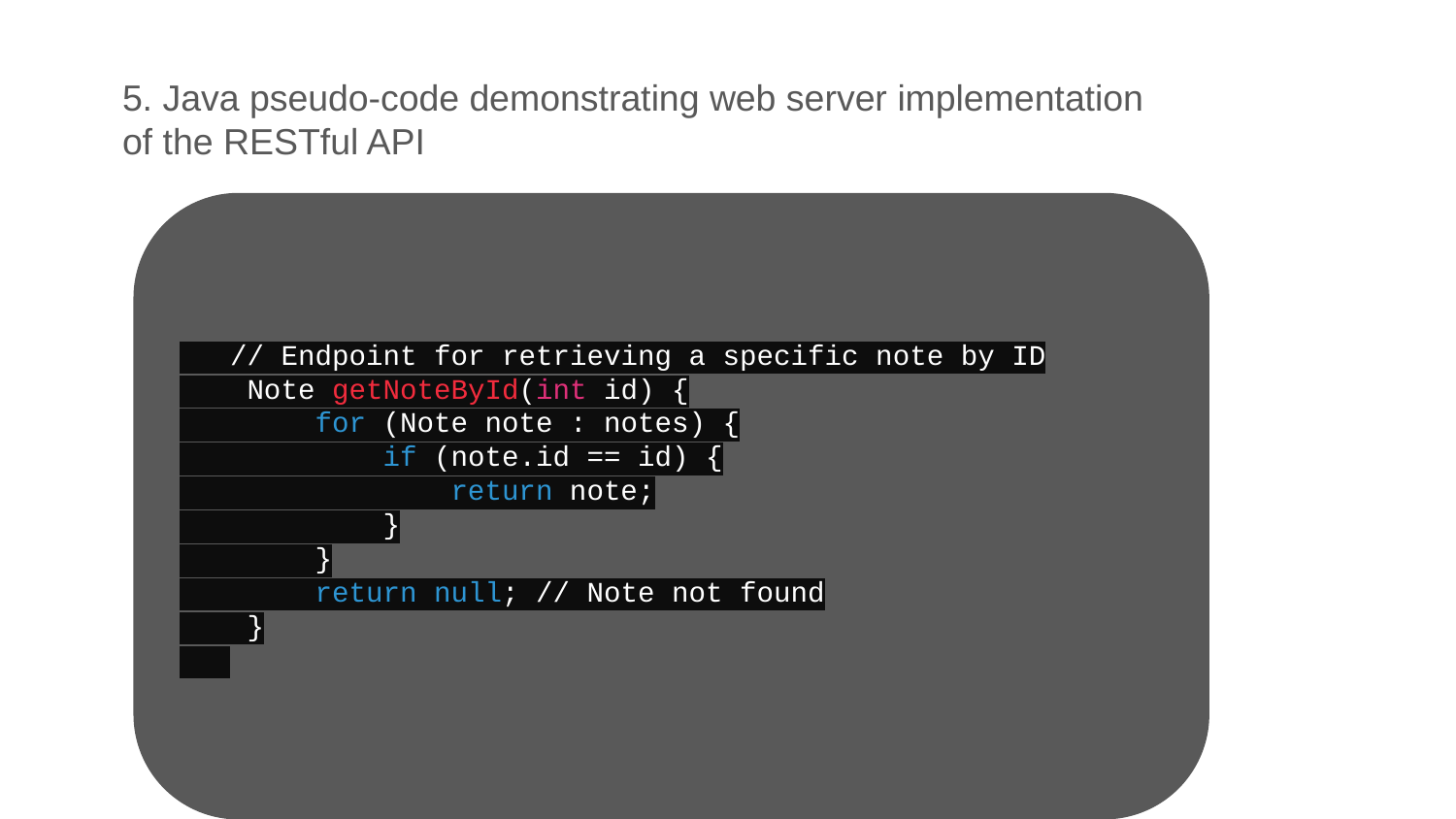

5. Java pseudo-code demonstrating web server implementation of the RESTful API
   // Endpoint for retrieving a specific note by ID
    Note getNoteById(int id) {
        for (Note note : notes) {
            if (note.id == id) {
                return note;
            }
        }
        return null; // Note not found
    }